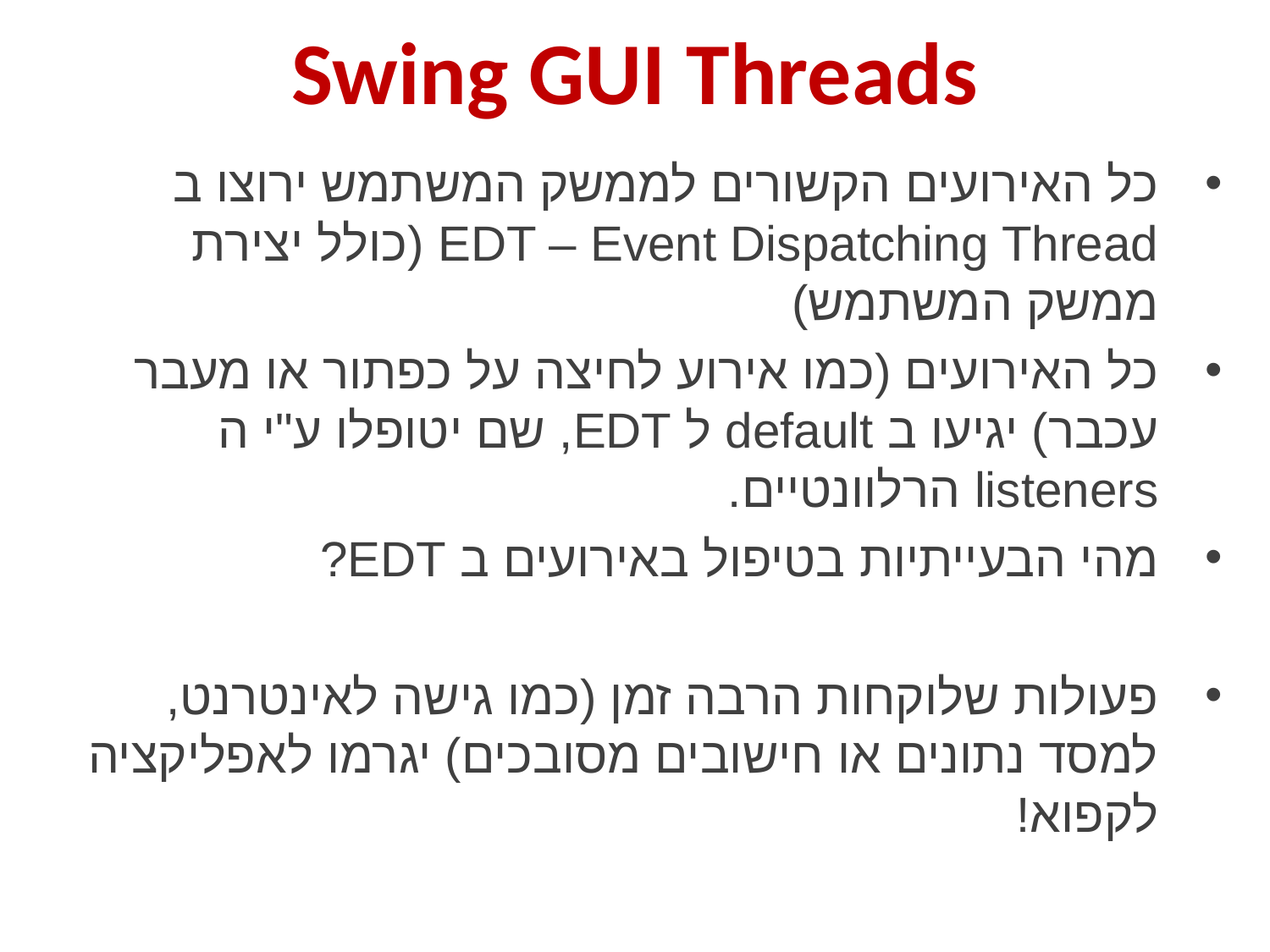

# Swing GUI Threads
כל האירועים הקשורים לממשק המשתמש ירוצו ב EDT – Event Dispatching Thread (כולל יצירת ממשק המשתמש)
כל האירועים (כמו אירוע לחיצה על כפתור או מעבר עכבר) יגיעו ב default ל EDT, שם יטופלו ע"י ה listeners הרלוונטיים.
מהי הבעייתיות בטיפול באירועים ב EDT?

פעולות שלוקחות הרבה זמן (כמו גישה לאינטרנט, למסד נתונים או חישובים מסובכים) יגרמו לאפליקציה לקפוא!